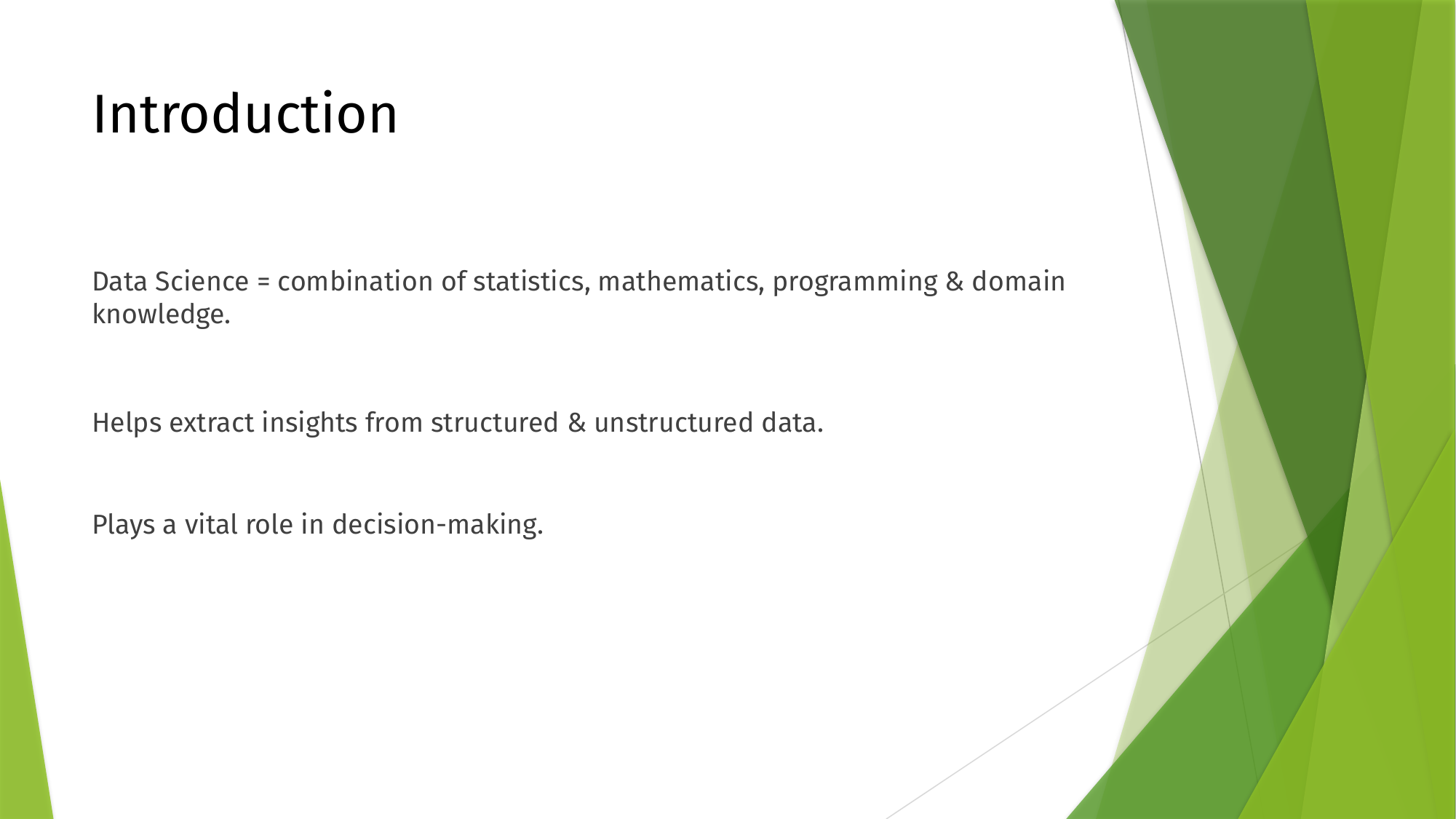

# Introduction
Data Science = combination of statistics, mathematics, programming & domain knowledge.

Helps extract insights from structured & unstructured data.

Plays a vital role in decision-making.